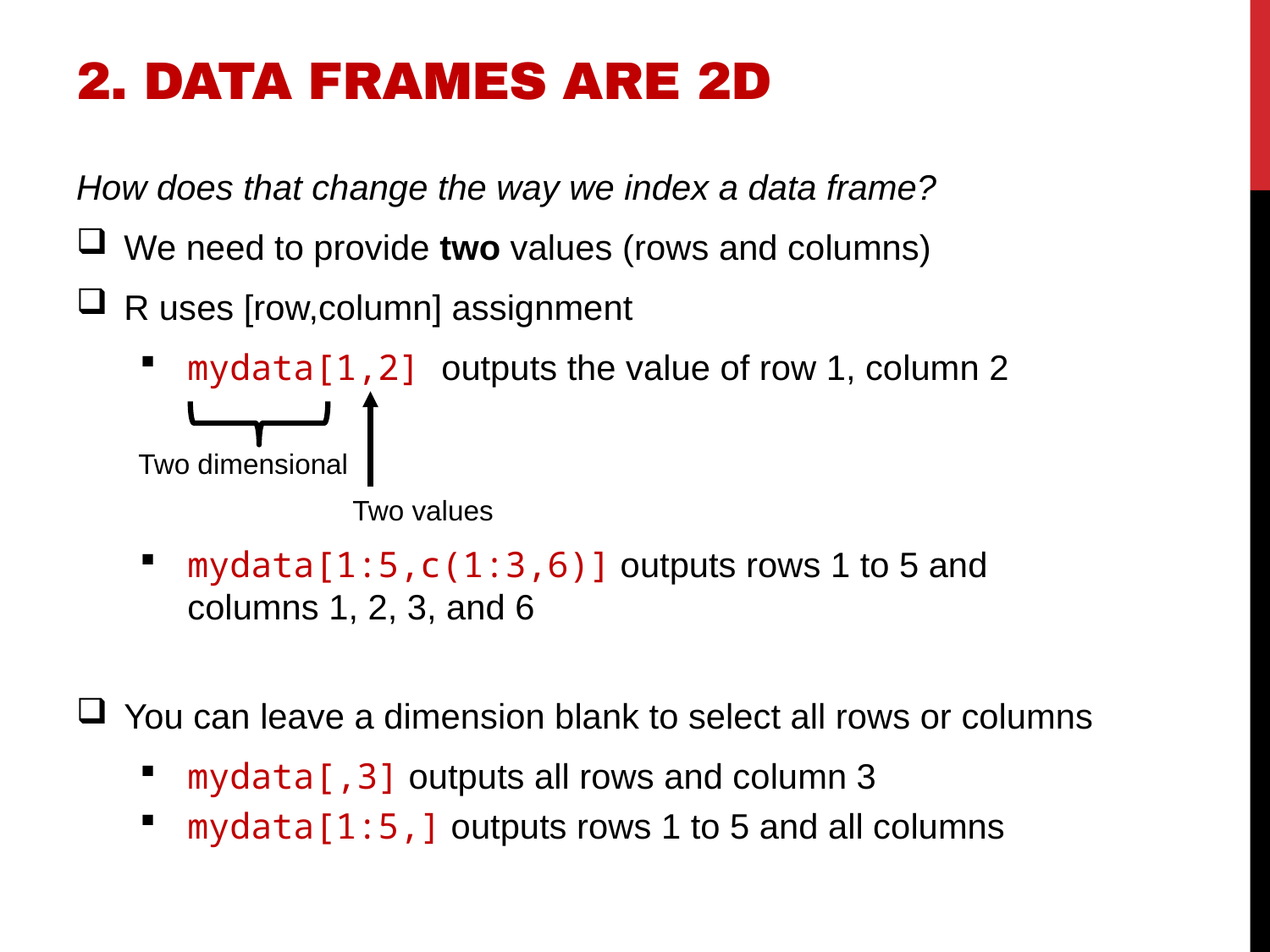

# 2. Data frames are 2d
How does that change the way we index a data frame?
We need to provide two values (rows and columns)
R uses [row,column] assignment
mydata[1,2] outputs the value of row 1, column 2

mydata[1:5,c(1:3,6)] outputs rows 1 to 5 and columns 1, 2, 3, and 6

You can leave a dimension blank to select all rows or columns
mydata[,3] outputs all rows and column 3
mydata[1:5,] outputs rows 1 to 5 and all columns

Two dimensional
Two values